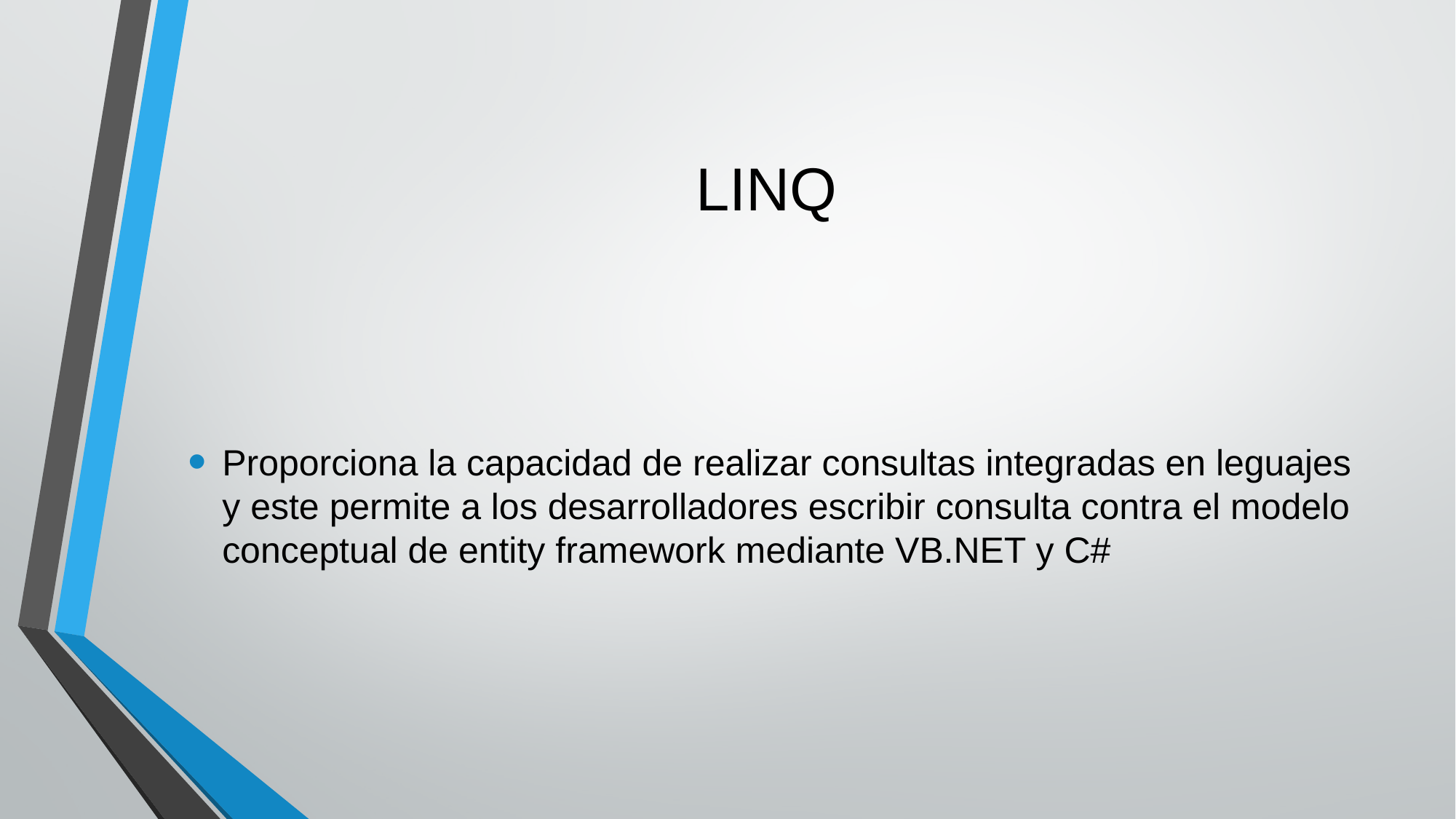

# LINQ
Proporciona la capacidad de realizar consultas integradas en leguajes y este permite a los desarrolladores escribir consulta contra el modelo conceptual de entity framework mediante VB.NET y C#